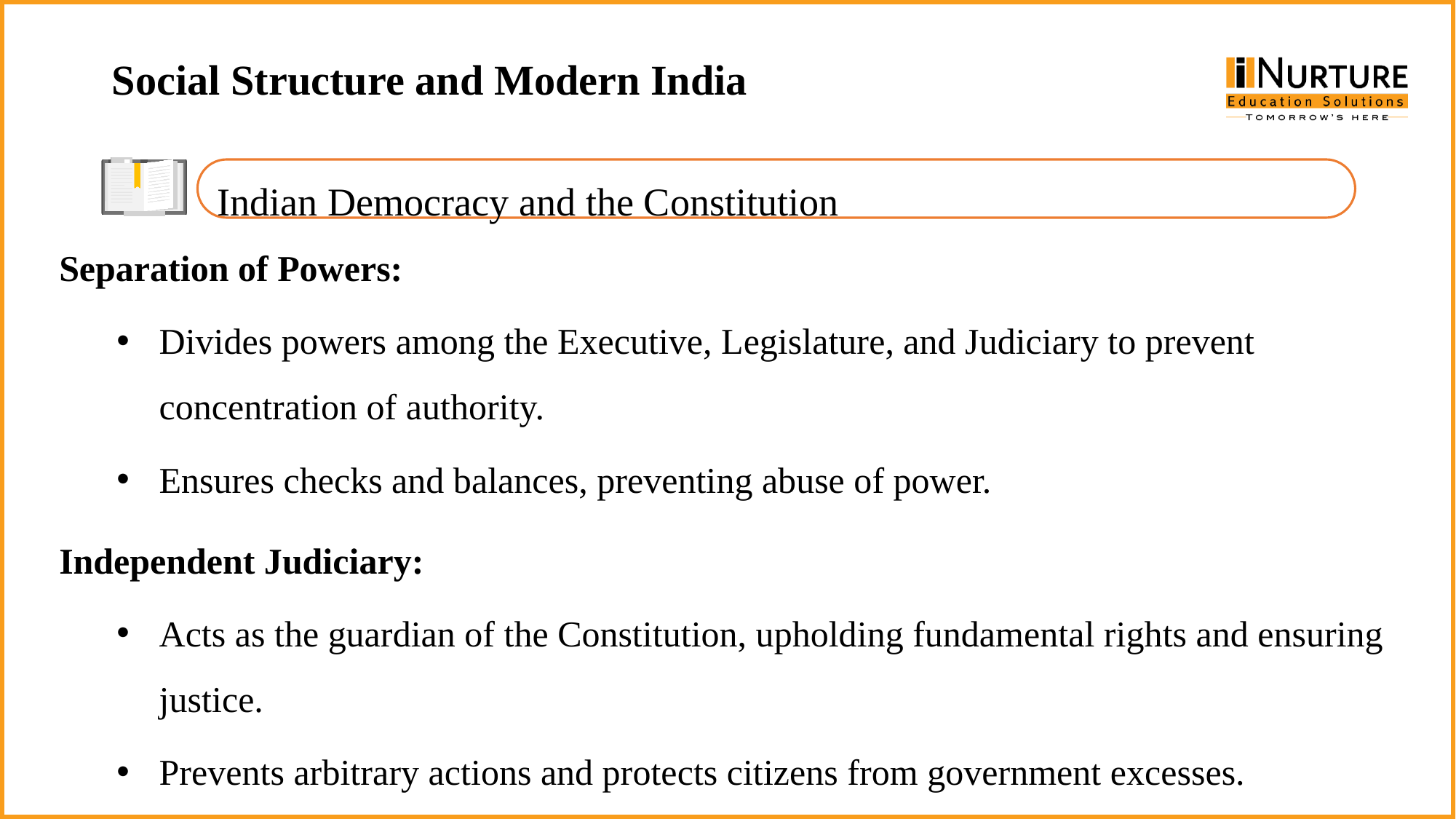

Social Structure and Modern India
Indian Democracy and the Constitution

Separation of Powers:
Divides powers among the Executive, Legislature, and Judiciary to prevent concentration of authority.
Ensures checks and balances, preventing abuse of power.
Independent Judiciary:
Acts as the guardian of the Constitution, upholding fundamental rights and ensuring justice.
Prevents arbitrary actions and protects citizens from government excesses.